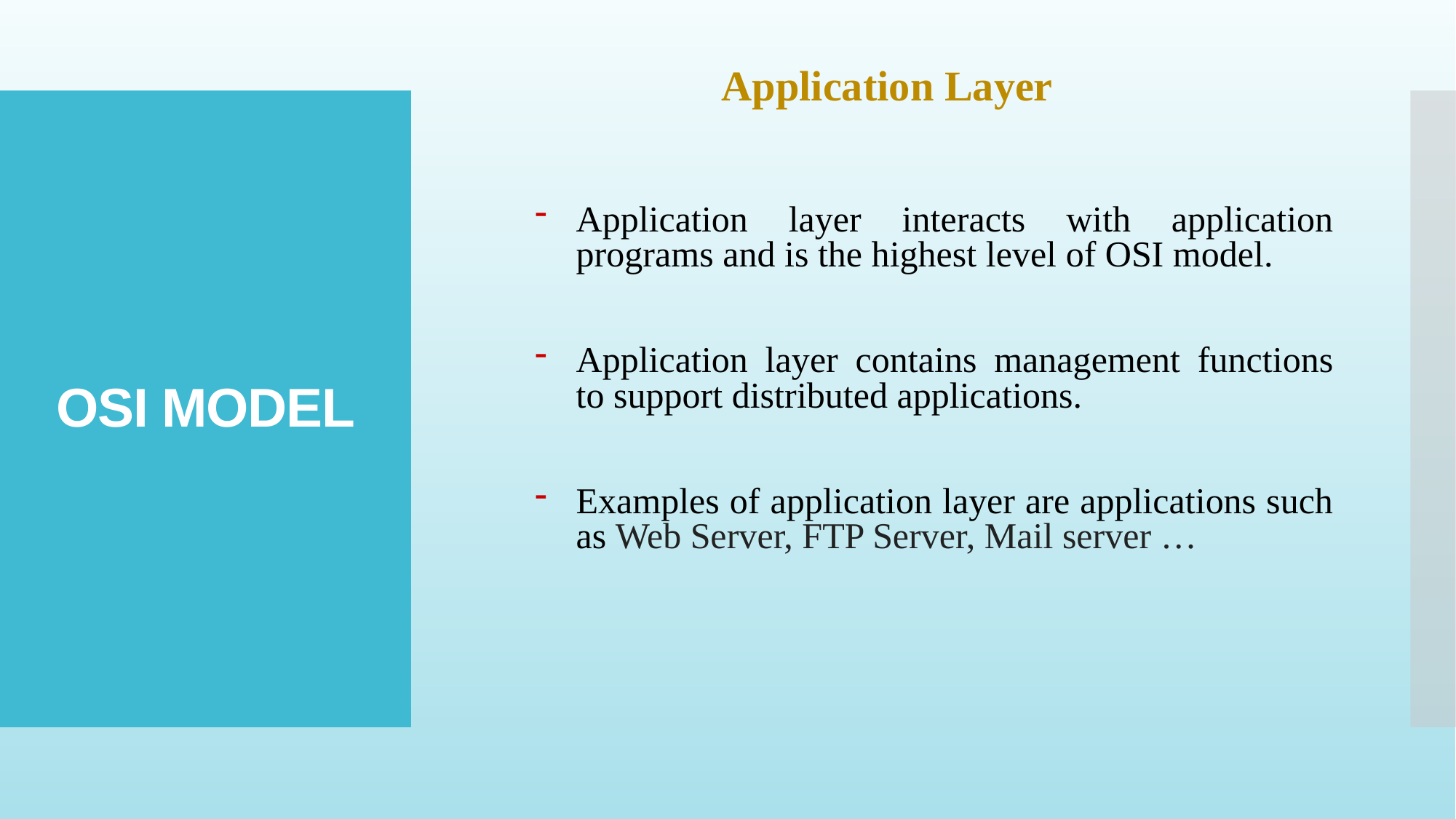

Application Layer
# OSI MODEL
Application layer interacts with application programs and is the highest level of OSI model.

Application layer contains management functions to support distributed applications.

Examples of application layer are applications such as Web Server, FTP Server, Mail server …